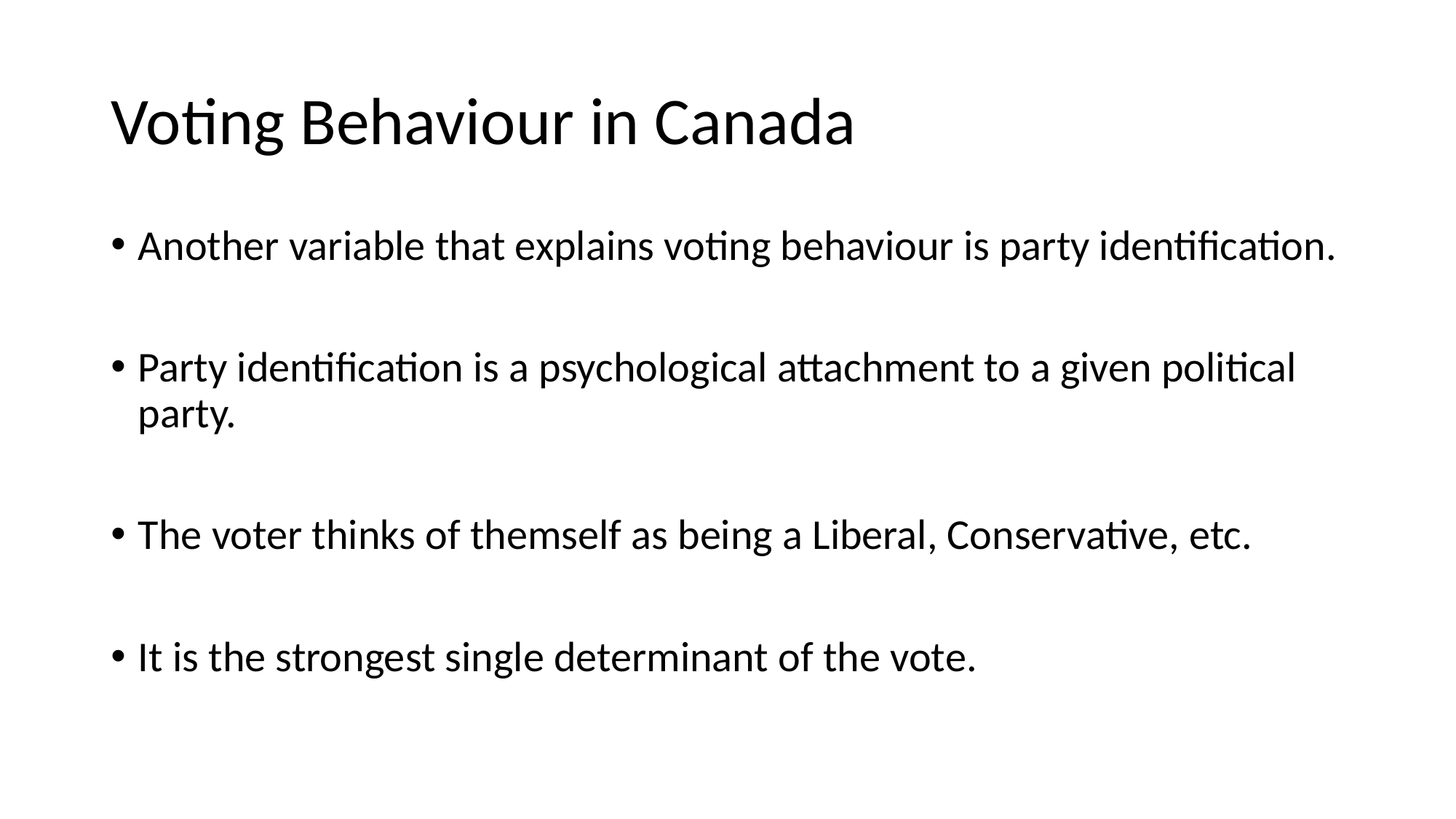

# Voting Behaviour in Canada
Another variable that explains voting behaviour is party identification.

Party identification is a psychological attachment to a given political party.

The voter thinks of themself as being a Liberal, Conservative, etc.

It is the strongest single determinant of the vote.